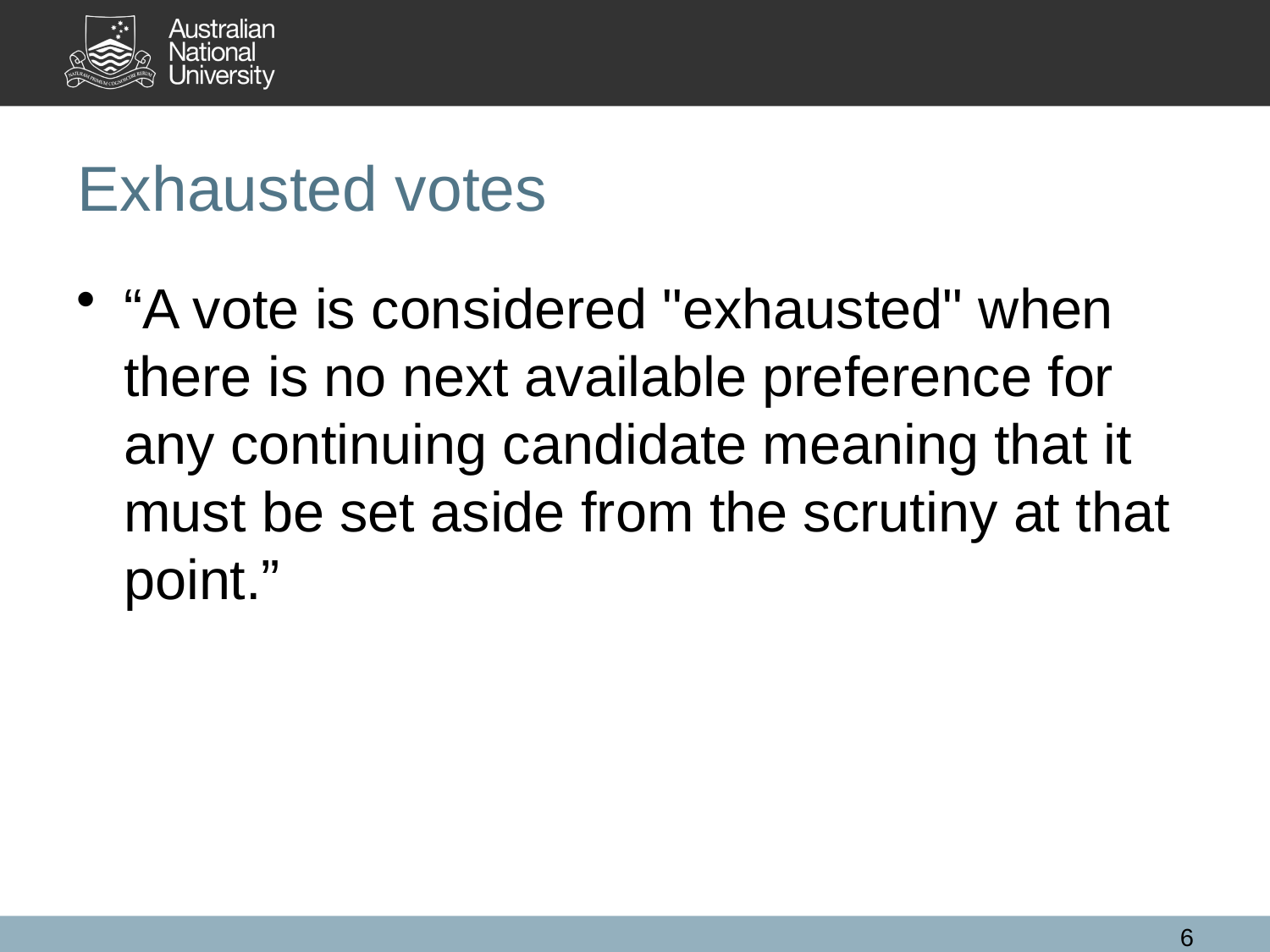

# Exhausted votes
“A vote is considered "exhausted" when there is no next available preference for any continuing candidate meaning that it must be set aside from the scrutiny at that point.”
6